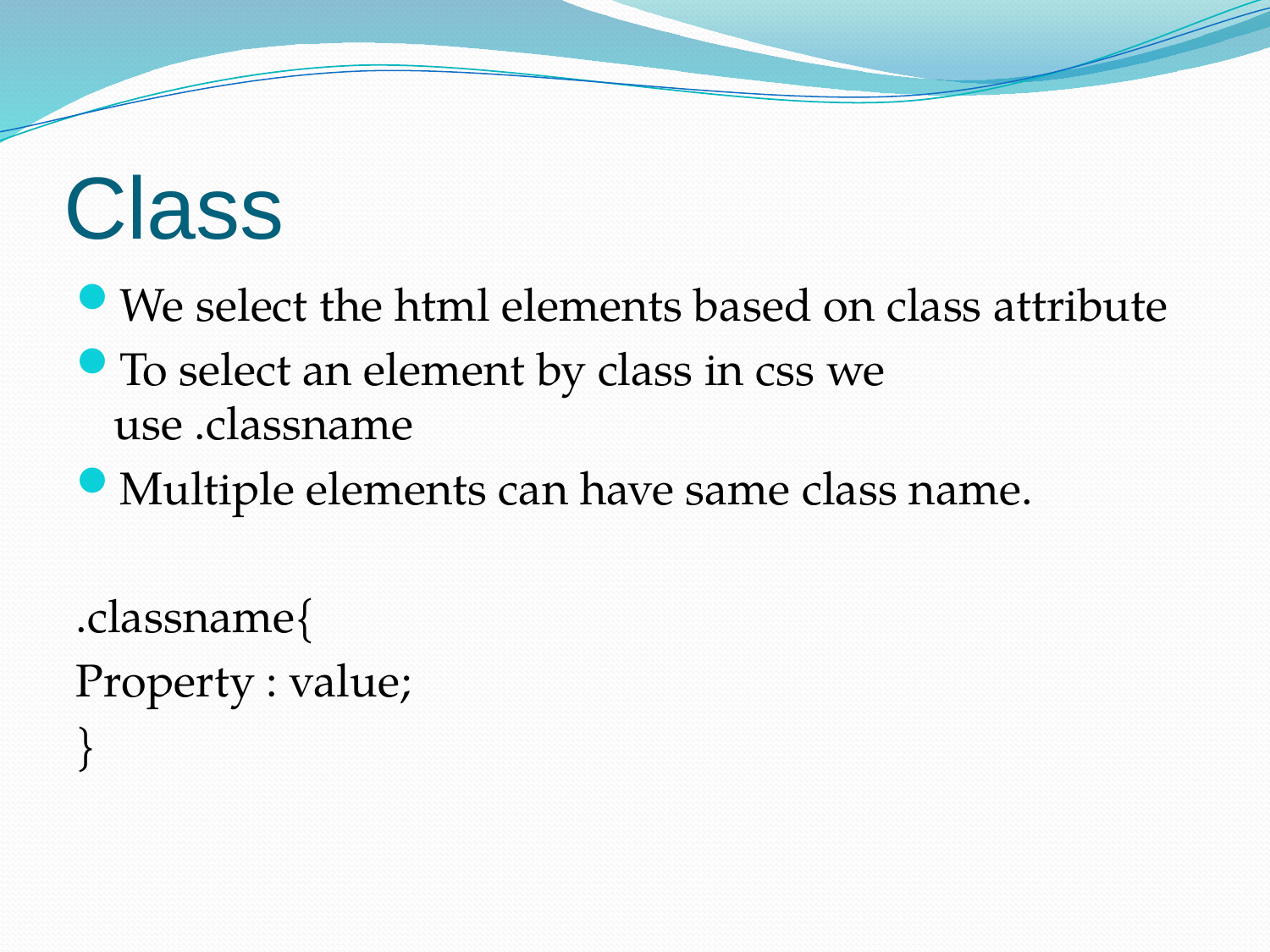

# Class
We select the html elements based on class attribute
To select an element by class in css we use .classname
Multiple elements can have same class name.

.classname{
Property : value;
}